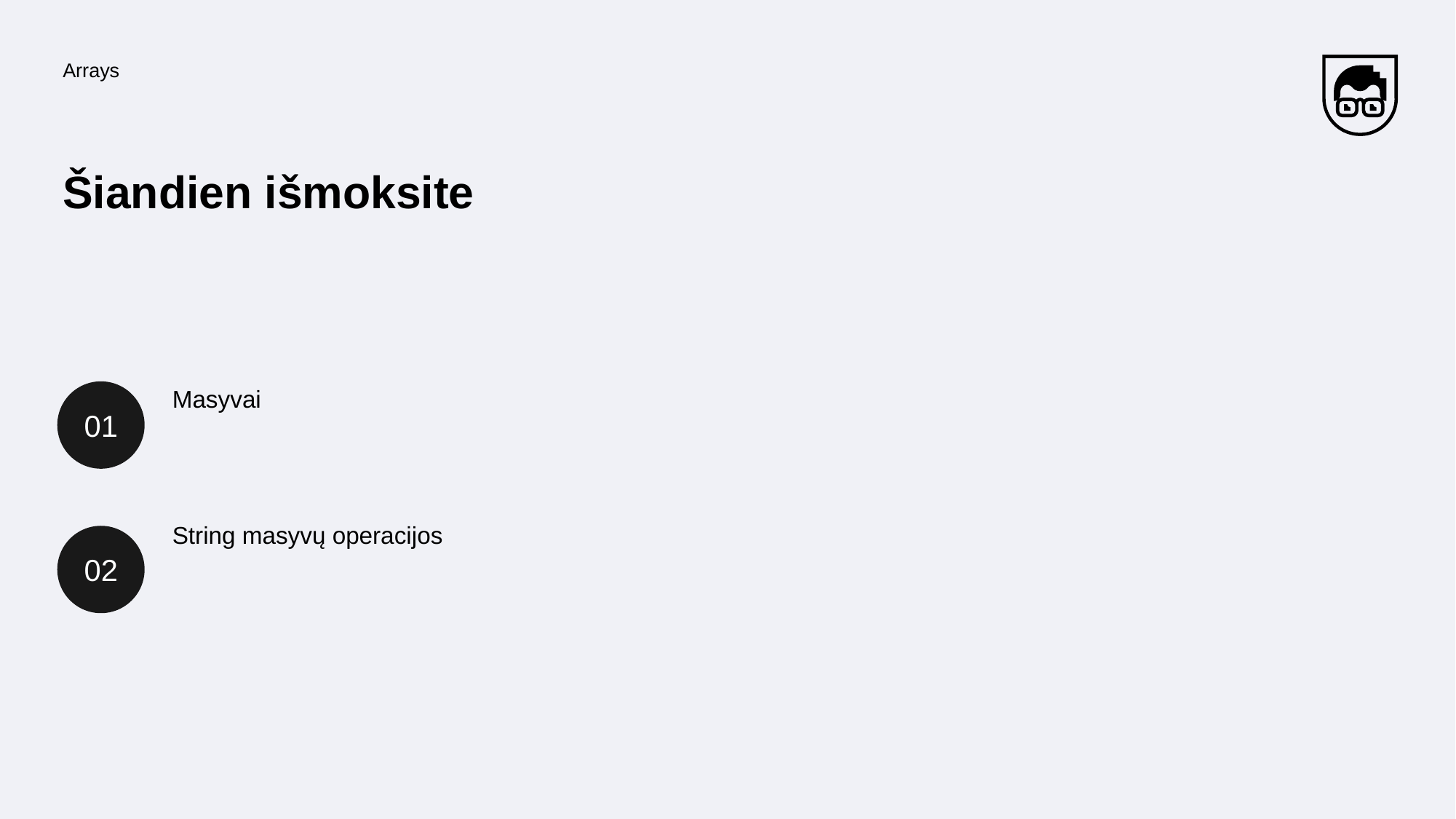

Arrays
# Šiandien išmoksite

01
Masyvai
String masyvų operacijos

02